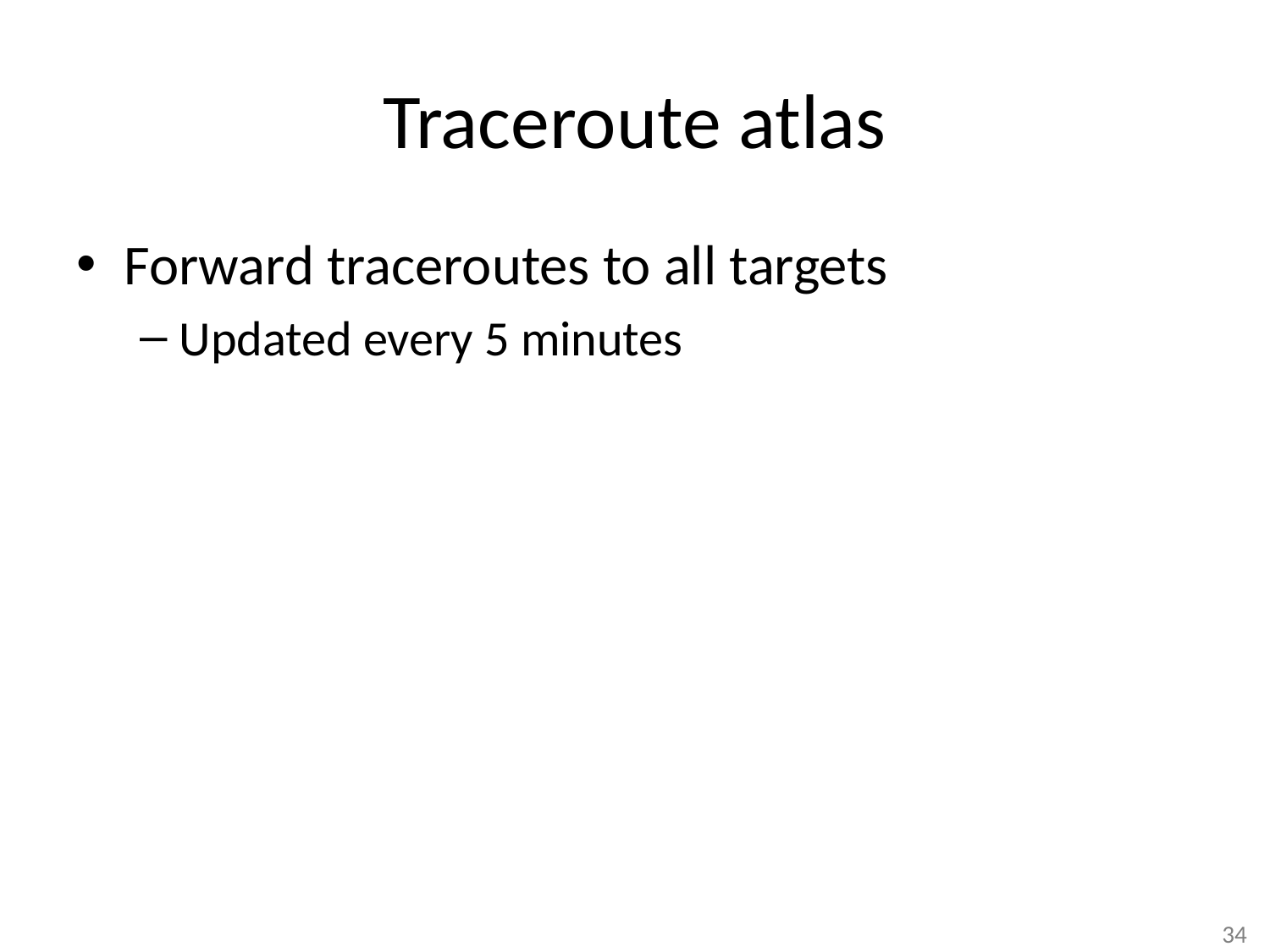

# Traceroute atlas
Forward traceroutes to all targets
Updated every 5 minutes